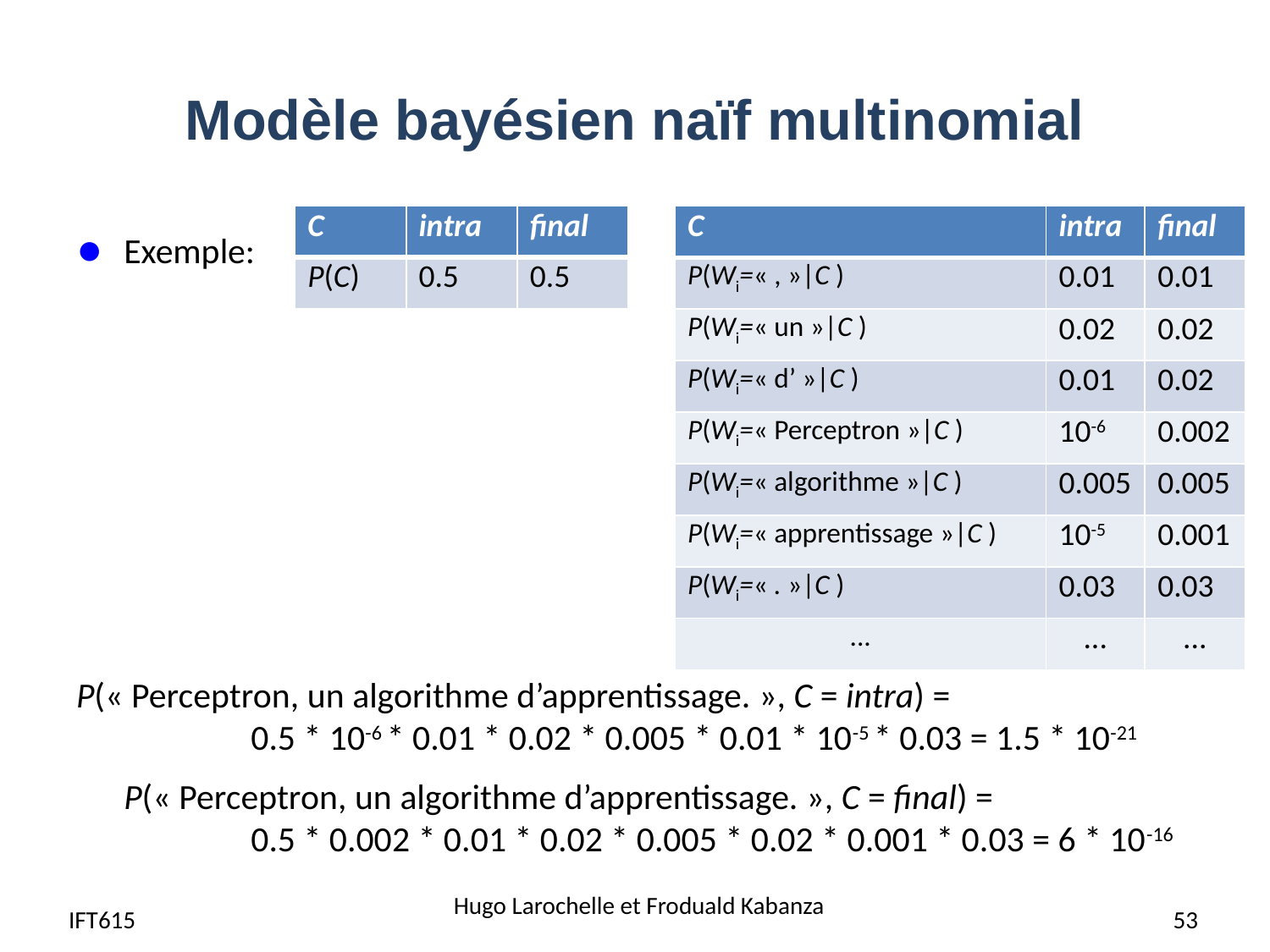

# Modèle bayésien naïf multinomial
| C | intra | final |
| --- | --- | --- |
| P(C) | 0.5 | 0.5 |
| C | intra | final |
| --- | --- | --- |
| P(Wi=« , »|C ) | 0.01 | 0.01 |
| P(Wi=« un »|C ) | 0.02 | 0.02 |
| P(Wi=« d’ »|C ) | 0.01 | 0.02 |
| P(Wi=« Perceptron »|C ) | 10-6 | 0.002 |
| P(Wi=« algorithme »|C ) | 0.005 | 0.005 |
| P(Wi=« apprentissage »|C ) | 10-5 | 0.001 |
| P(Wi=« . »|C ) | 0.03 | 0.03 |
| ... | ... | ... |
Exemple:

P(« Perceptron, un algorithme d’apprentissage. », C = intra) =
	0.5 * 10-6 * 0.01 * 0.02 * 0.005 * 0.01 * 10-5 * 0.03 = 1.5 * 10-21
P(« Perceptron, un algorithme d’apprentissage. », C = final) =
	0.5 * 0.002 * 0.01 * 0.02 * 0.005 * 0.02 * 0.001 * 0.03 = 6 * 10-16

IFT615
Hugo Larochelle et Froduald Kabanza
53